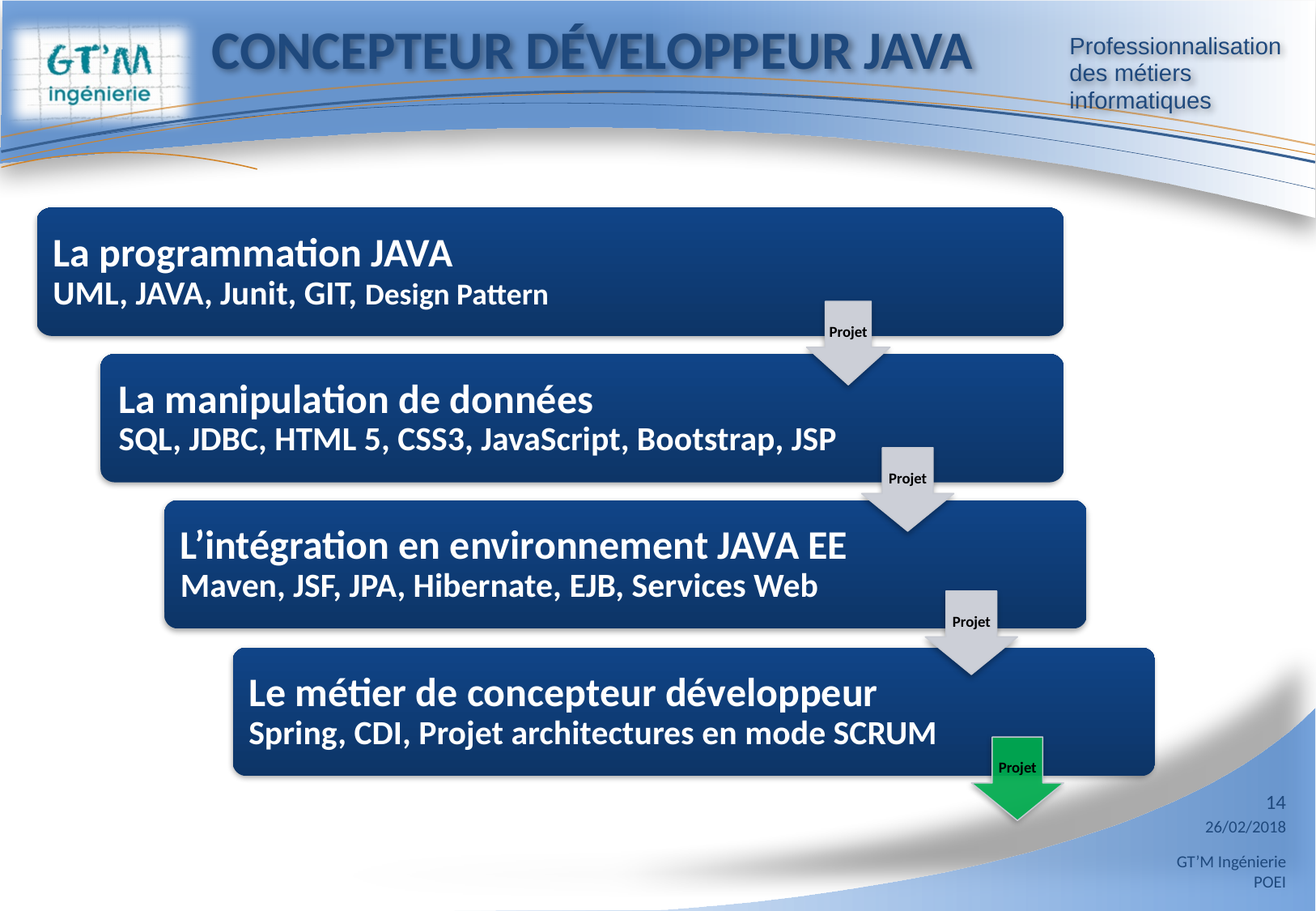

# Concepteur Développeur JAVA
La programmation JAVA
UML, JAVA, Junit, GIT, Design Pattern
Projet
La manipulation de données
SQL, JDBC, HTML 5, CSS3, JavaScript, Bootstrap, JSP
Projet
L’intégration en environnement JAVA EE
Maven, JSF, JPA, Hibernate, EJB, Services Web
Projet
Le métier de concepteur développeur
Spring, CDI, Projet architectures en mode SCRUM
Projet